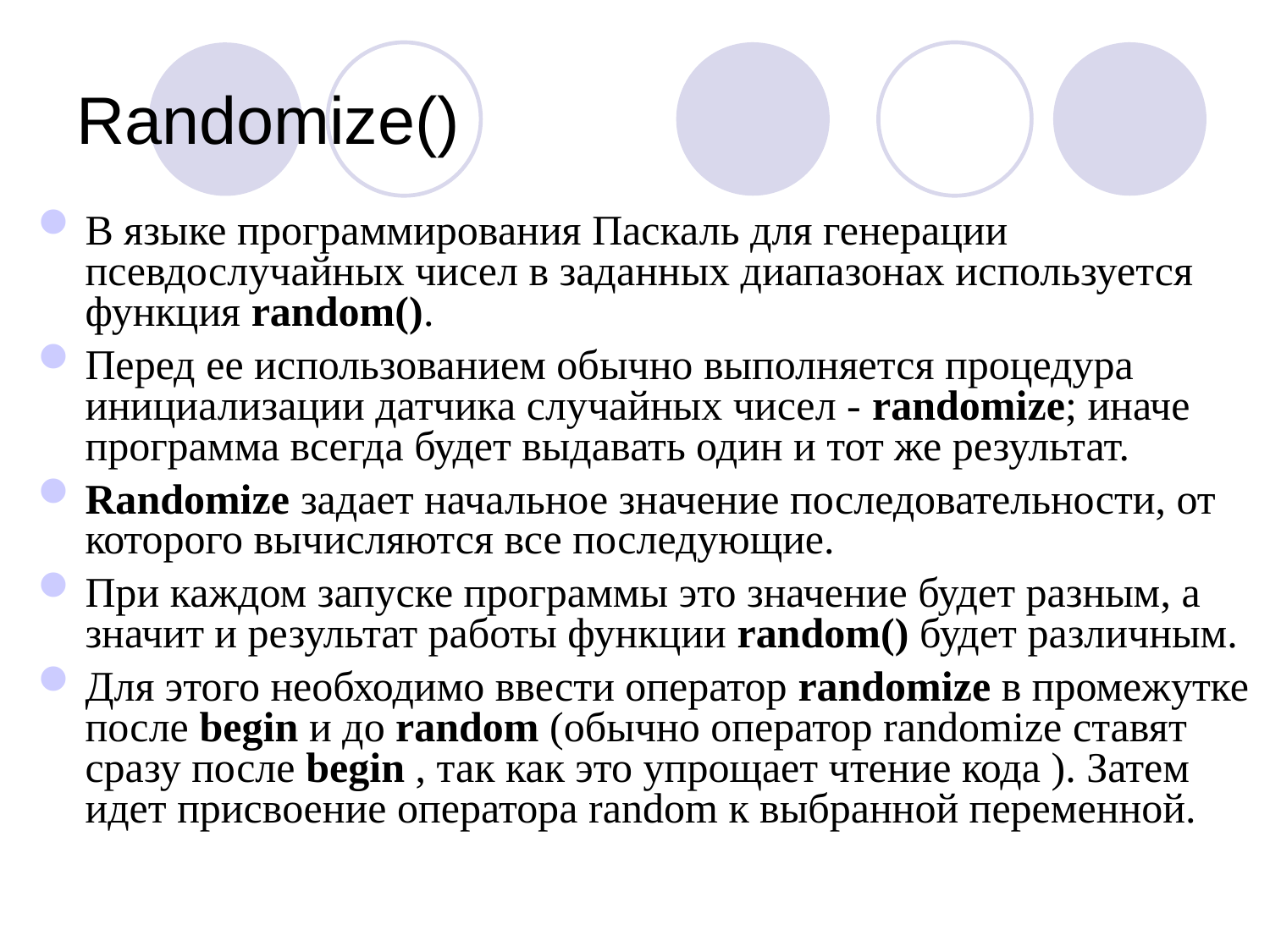

# Randomize()
В языке программирования Паскаль для генерации псевдослучайных чисел в заданных диапазонах используется функция random().
Перед ее использованием обычно выполняется процедура инициализации датчика случайных чисел - randomize; иначе программа всегда будет выдавать один и тот же результат.
Randomize задает начальное значение последовательности, от которого вычисляются все последующие.
При каждом запуске программы это значение будет разным, а значит и результат работы функции random() будет различным.
Для этого необходимо ввести оператор randomize в промежутке после begin и до random (обычно оператор randomize ставят сразу после begin , так как это упрощает чтение кода ). Затем идет присвоение оператора random к выбранной переменной.